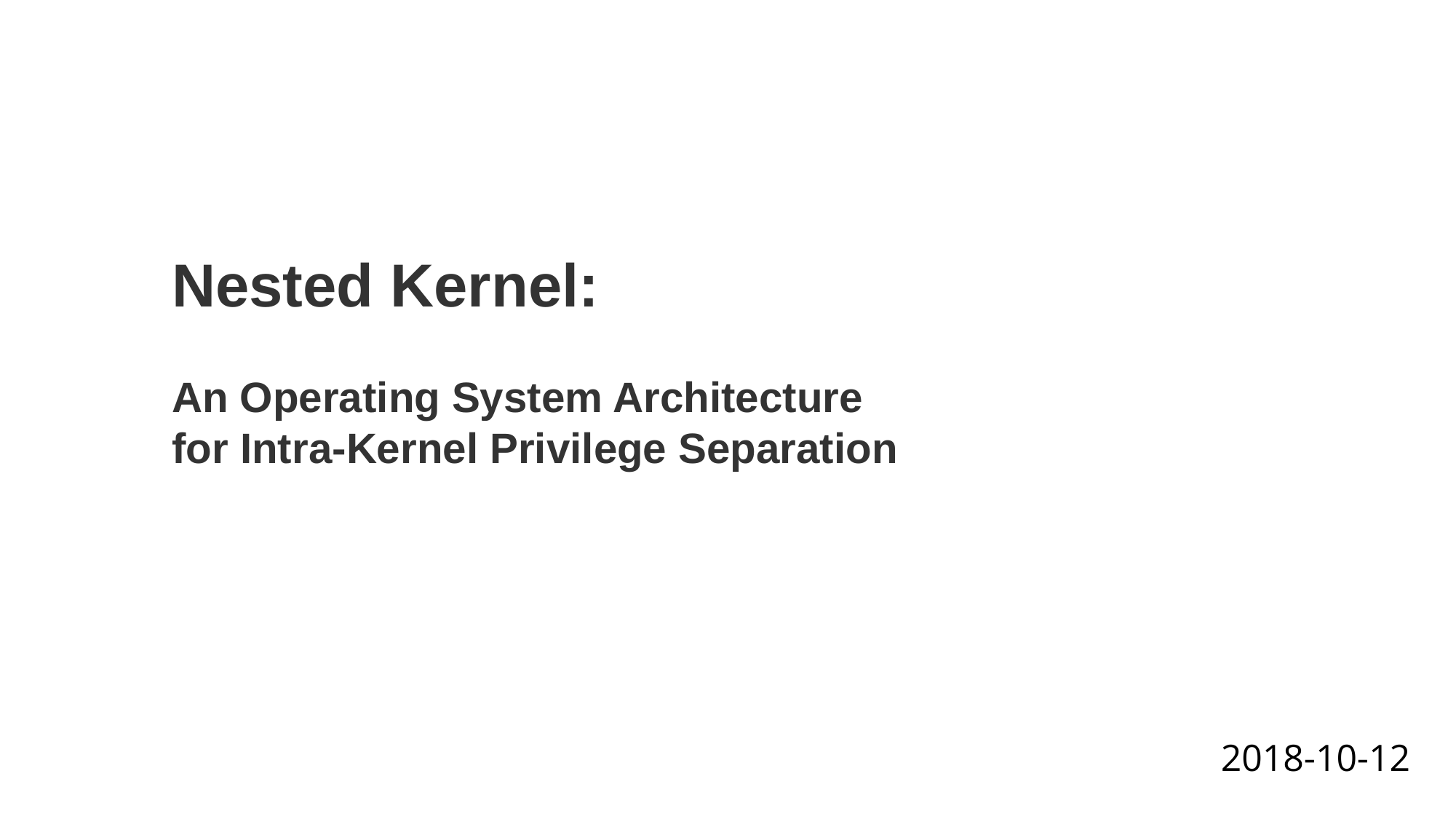

Nested Kernel:

An Operating System Architecture
for Intra-Kernel Privilege Separation

2018-10-12